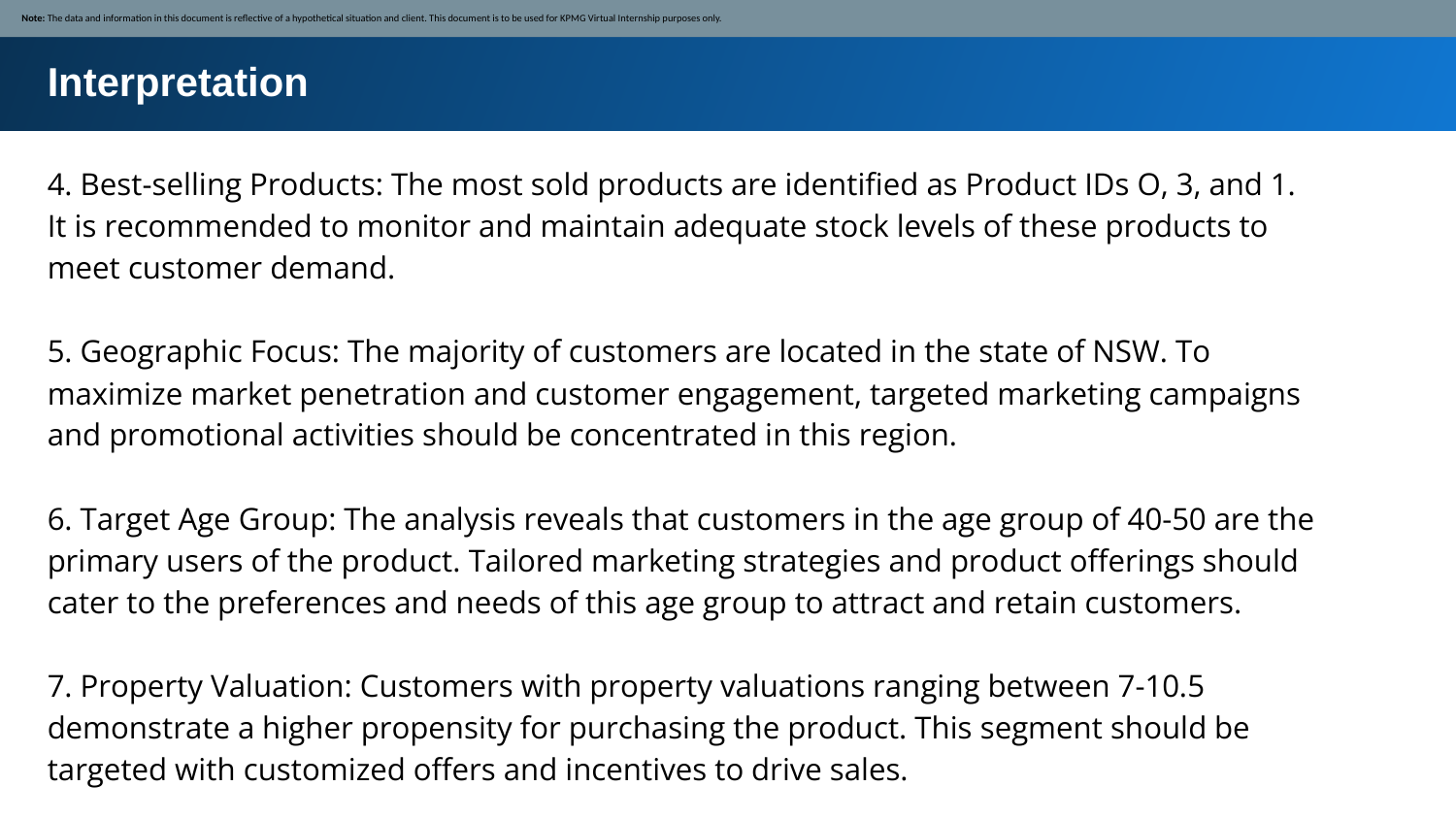

Note: The data and information in this document is reflective of a hypothetical situation and client. This document is to be used for KPMG Virtual Internship purposes only.
Interpretation
4. Best-selling Products: The most sold products are identified as Product IDs O, 3, and 1. It is recommended to monitor and maintain adequate stock levels of these products to meet customer demand.
5. Geographic Focus: The majority of customers are located in the state of NSW. To maximize market penetration and customer engagement, targeted marketing campaigns and promotional activities should be concentrated in this region.
6. Target Age Group: The analysis reveals that customers in the age group of 40-50 are the primary users of the product. Tailored marketing strategies and product offerings should cater to the preferences and needs of this age group to attract and retain customers.
7. Property Valuation: Customers with property valuations ranging between 7-10.5 demonstrate a higher propensity for purchasing the product. This segment should be targeted with customized offers and incentives to drive sales.